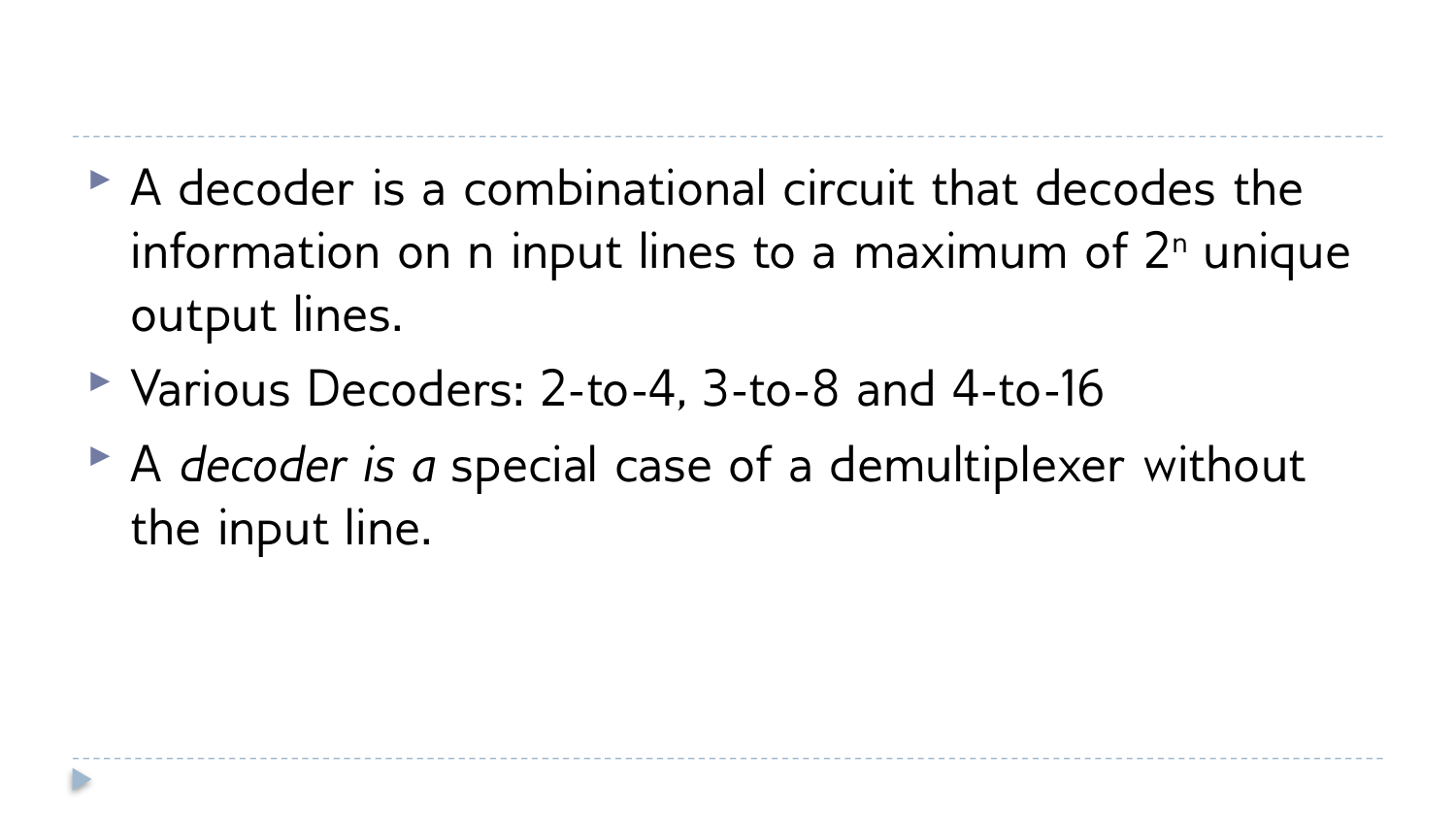

#
A decoder is a combinational circuit that decodes the information on n input lines to a maximum of 2n unique output lines.
Various Decoders: 2-to-4, 3-to-8 and 4-to-16
A decoder is a special case of a demultiplexer without the input line.